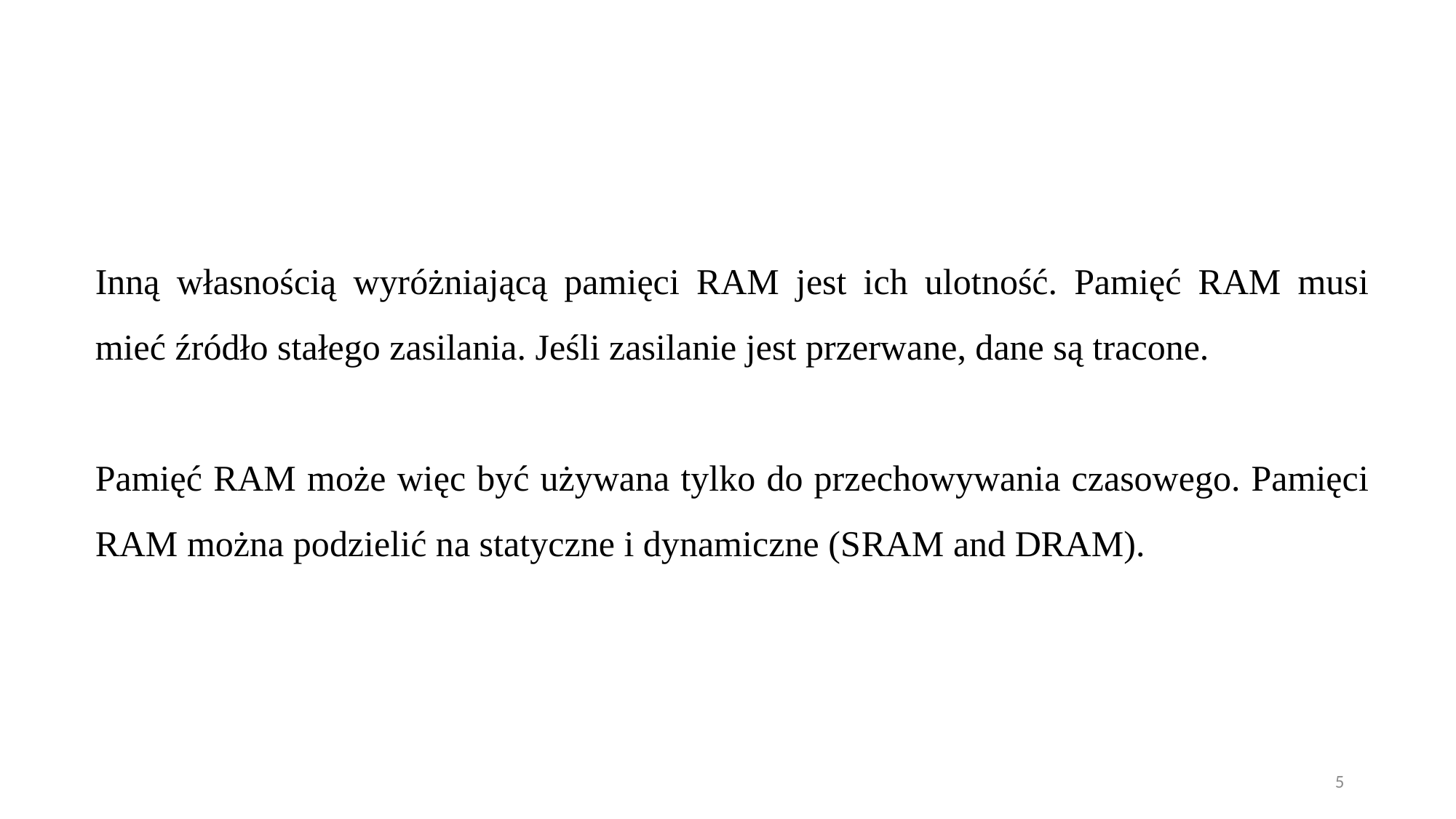

Inną własnością wyróżniającą pamięci RAM jest ich ulotność. Pamięć RAM musi mieć źródło stałego zasilania. Jeśli zasilanie jest przerwane, dane są tracone.

Pamięć RAM może więc być używana tylko do przechowywania czasowego. Pamięci RAM można podzielić na statyczne i dynamiczne (SRAM and DRAM).
5